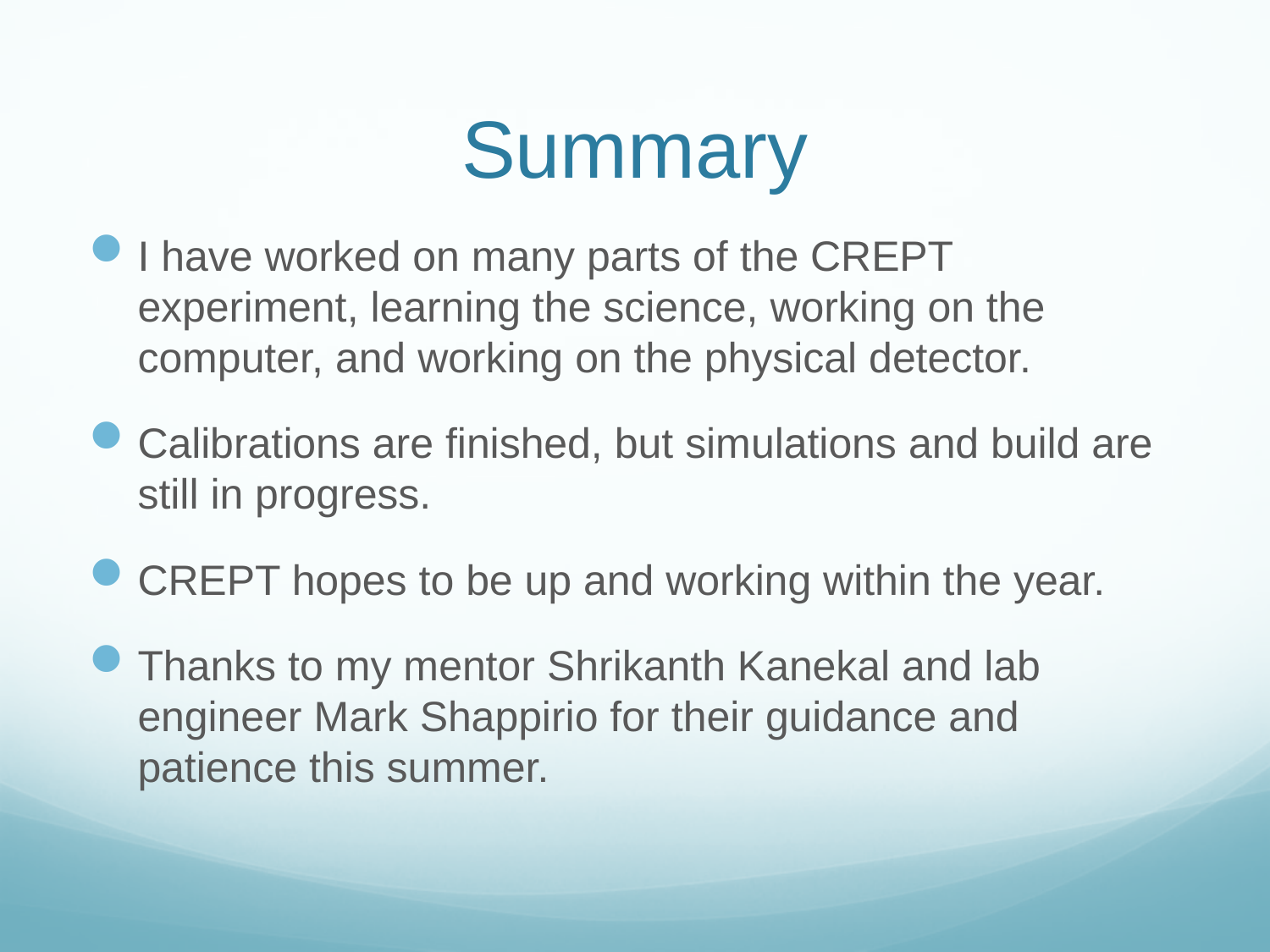

# Summary
I have worked on many parts of the CREPT experiment, learning the science, working on the computer, and working on the physical detector.
Calibrations are finished, but simulations and build are still in progress.
CREPT hopes to be up and working within the year.
Thanks to my mentor Shrikanth Kanekal and lab engineer Mark Shappirio for their guidance and patience this summer.